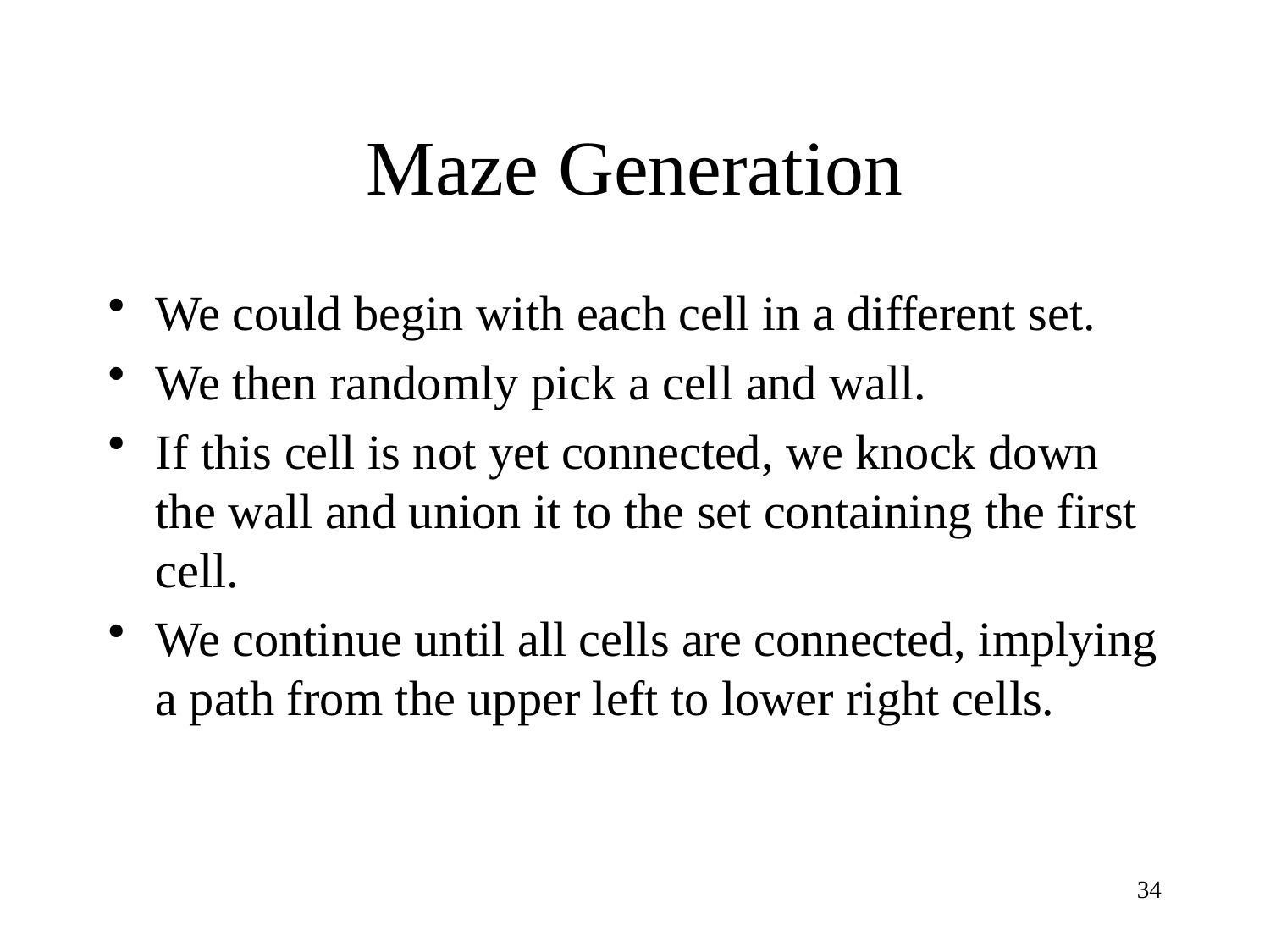

# Maze Generation
We could begin with each cell in a different set.
We then randomly pick a cell and wall.
If this cell is not yet connected, we knock down the wall and union it to the set containing the first cell.
We continue until all cells are connected, implying a path from the upper left to lower right cells.

34